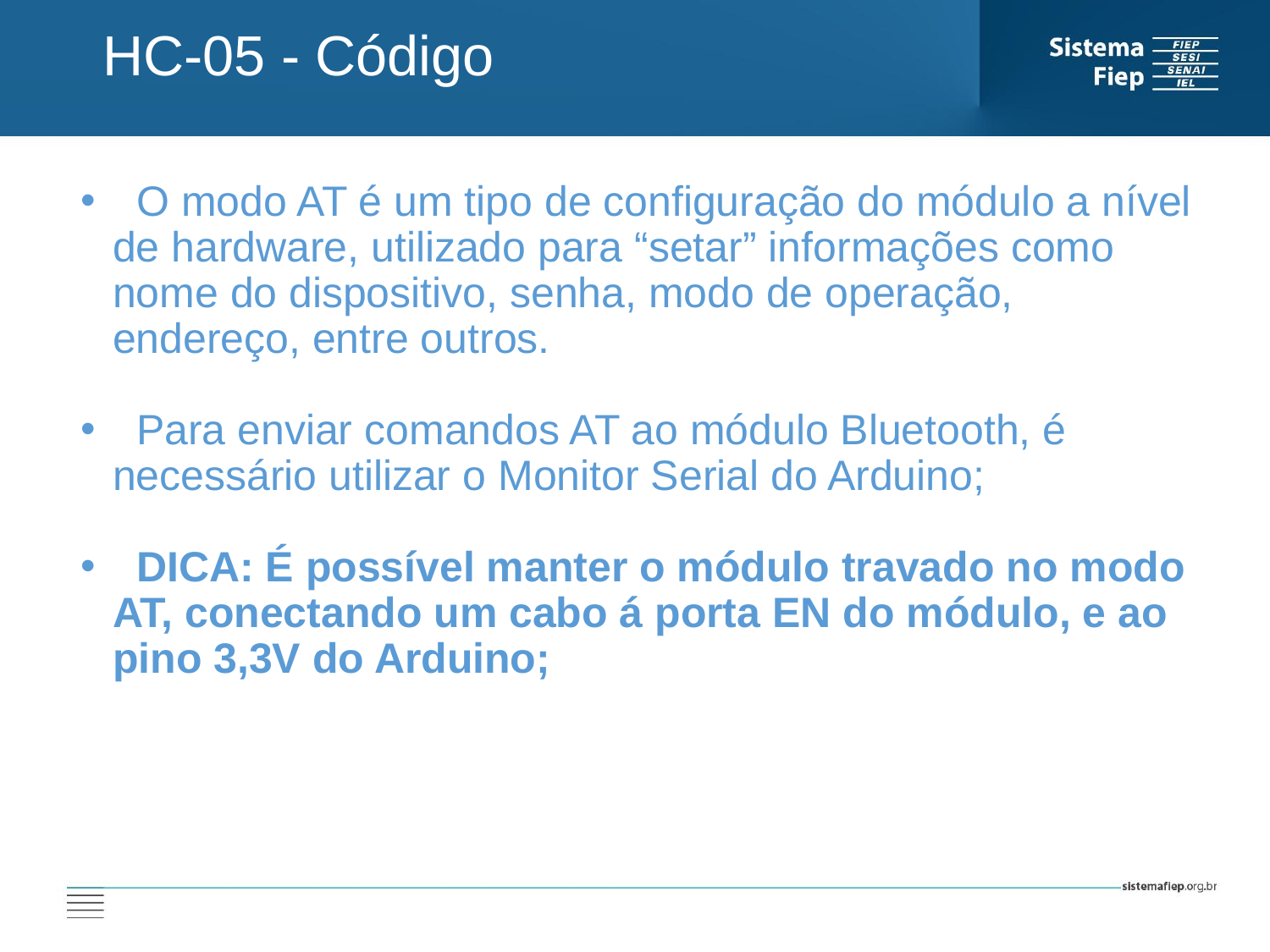

HC-05 - Código

  O modo AT é um tipo de configuração do módulo a nível de hardware, utilizado para “setar” informações como nome do dispositivo, senha, modo de operação, endereço, entre outros.

  Para enviar comandos AT ao módulo Bluetooth, é necessário utilizar o Monitor Serial do Arduino;

  DICA: É possível manter o módulo travado no modo AT, conectando um cabo á porta EN do módulo, e ao pino 3,3V do Arduino;

AT